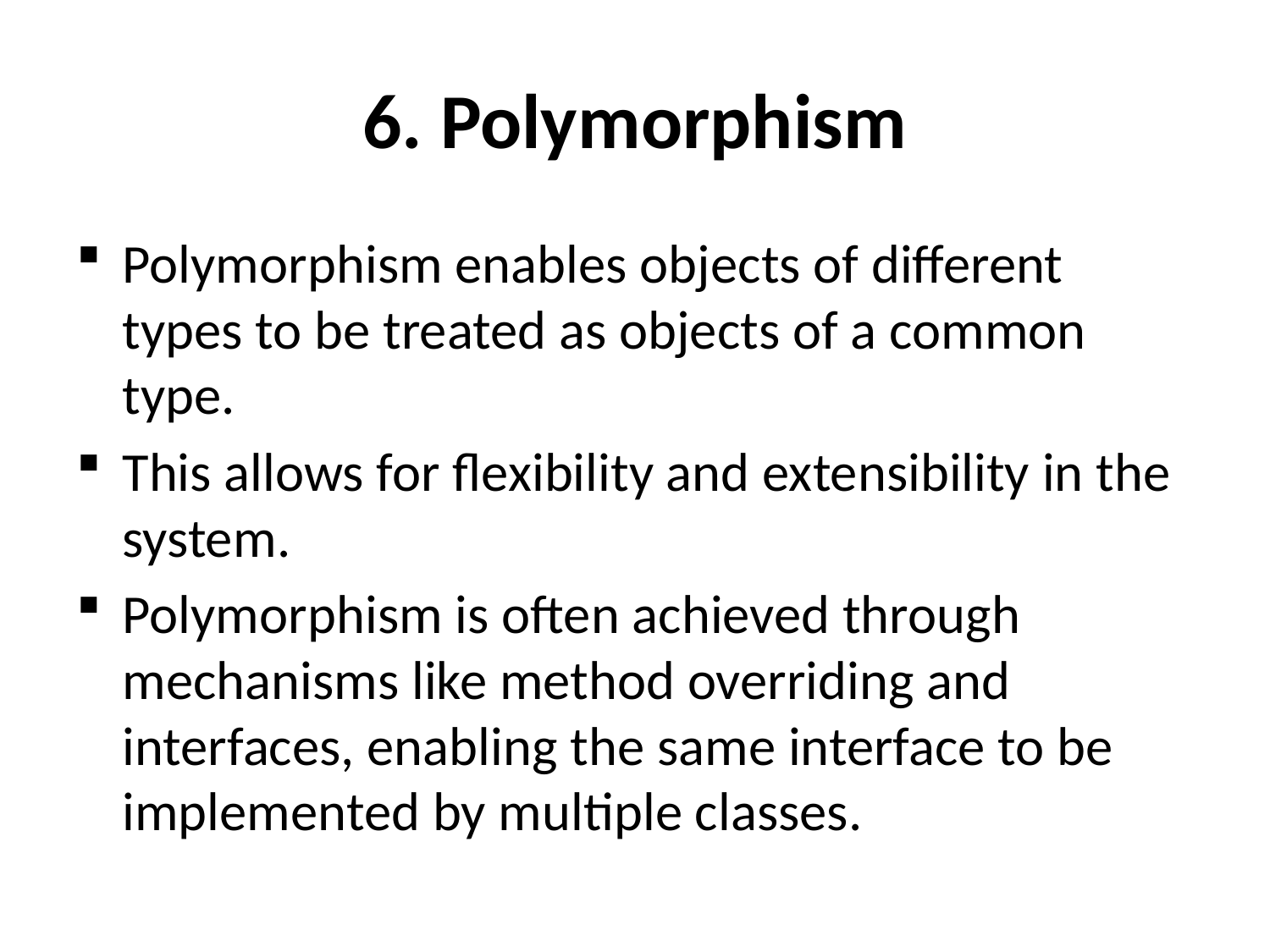

# 6. Polymorphism
Polymorphism enables objects of different types to be treated as objects of a common type.
This allows for flexibility and extensibility in the system.
Polymorphism is often achieved through mechanisms like method overriding and interfaces, enabling the same interface to be implemented by multiple classes.